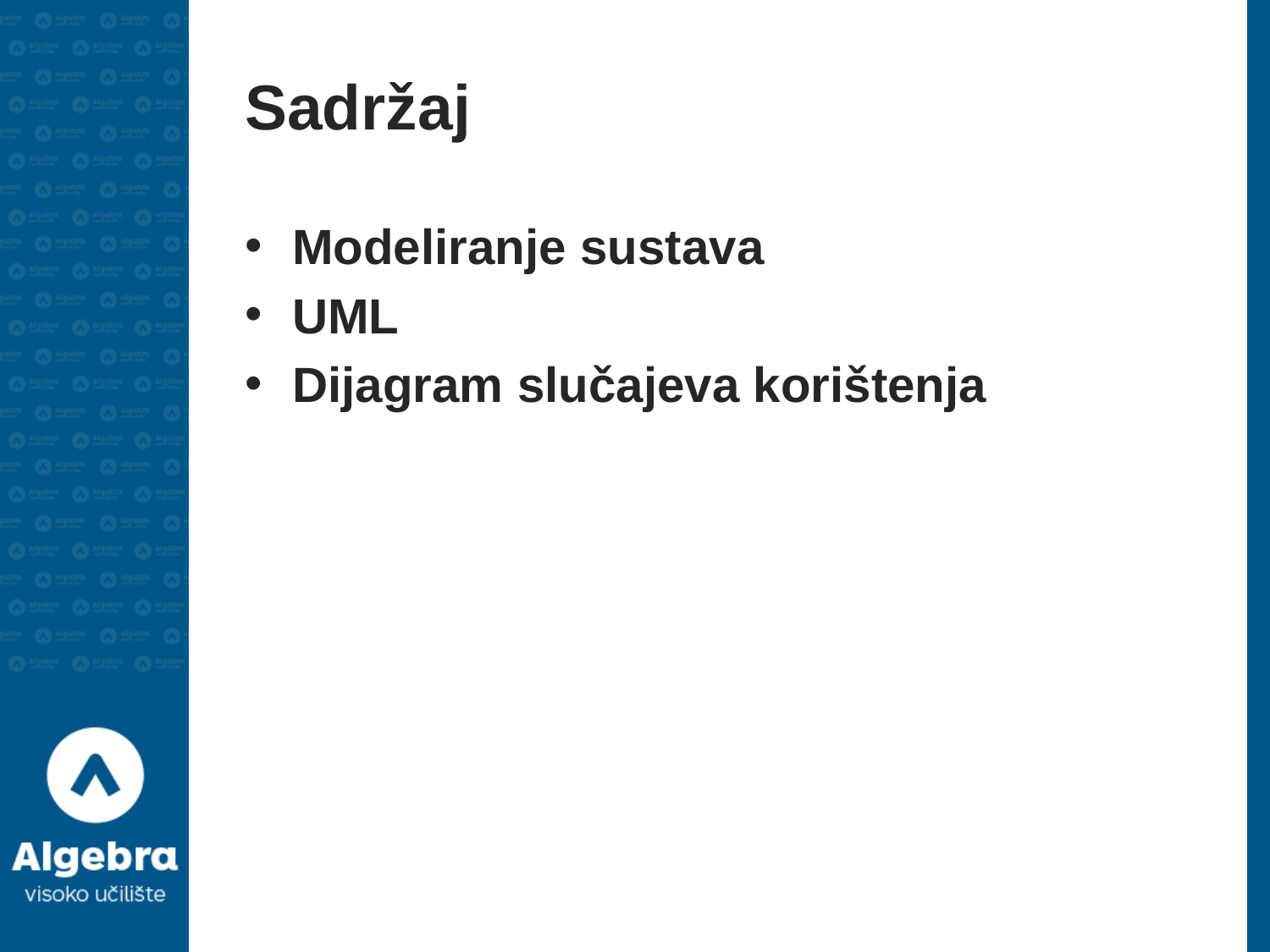

# Sadržaj
Modeliranje sustava
UML
Dijagram slučajeva korištenja